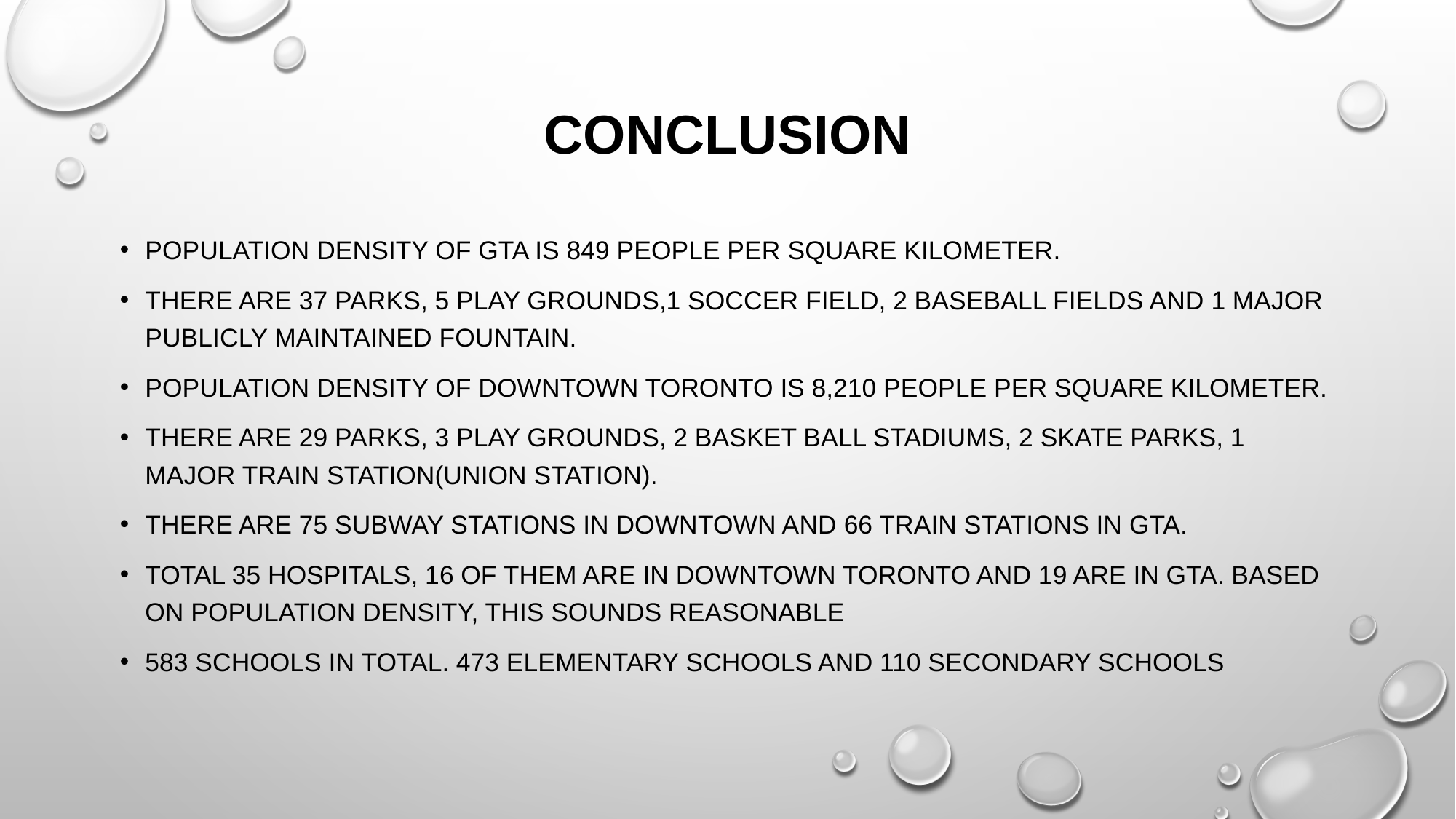

# conclusion
Population density of GTA is 849 people per square kilometer.
There are 37 parks, 5 play grounds,1 Soccer Field, 2 Baseball fields and 1 major publicly maintained fountain.
Population density of downtown Toronto is 8,210 people per square kilometer.
There are 29 parks, 3 play grounds, 2 Basket Ball stadiums, 2 Skate parks, 1 major Train station(Union Station).
There are 75 subway stations in downtown and 66 train stations in GTA.
Total 35 hospitals, 16 of them are in downtown Toronto and 19 are in GTA. Based on population Density, this sounds reasonable
583 schools in total. 473 Elementary Schools and 110 Secondary Schools